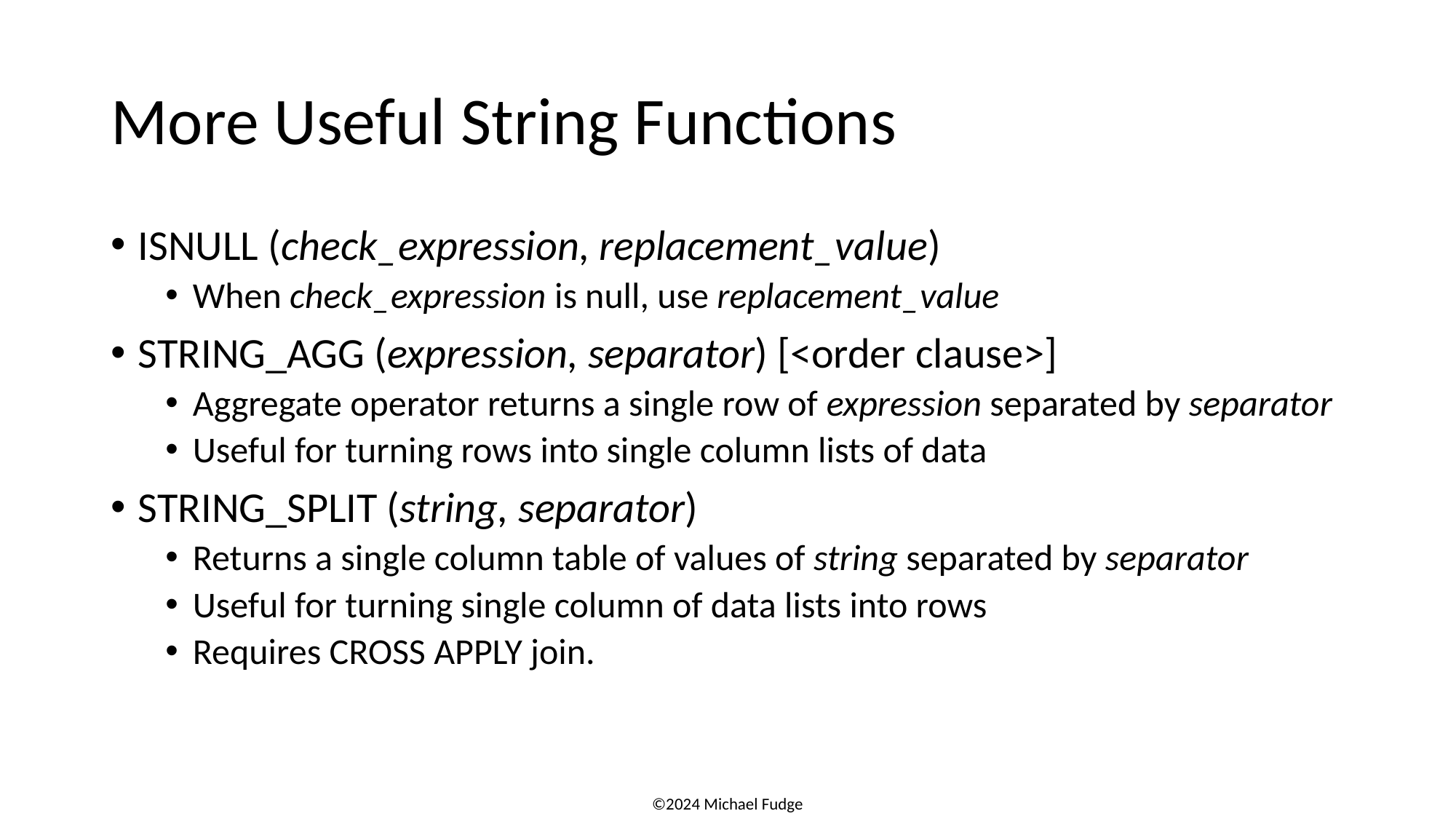

# More Useful String Functions
ISNULL (check_expression, replacement_value)
When check_expression is null, use replacement_value
STRING_AGG (expression, separator) [<order clause>]
Aggregate operator returns a single row of expression separated by separator
Useful for turning rows into single column lists of data
STRING_SPLIT (string, separator)
Returns a single column table of values of string separated by separator
Useful for turning single column of data lists into rows
Requires CROSS APPLY join.